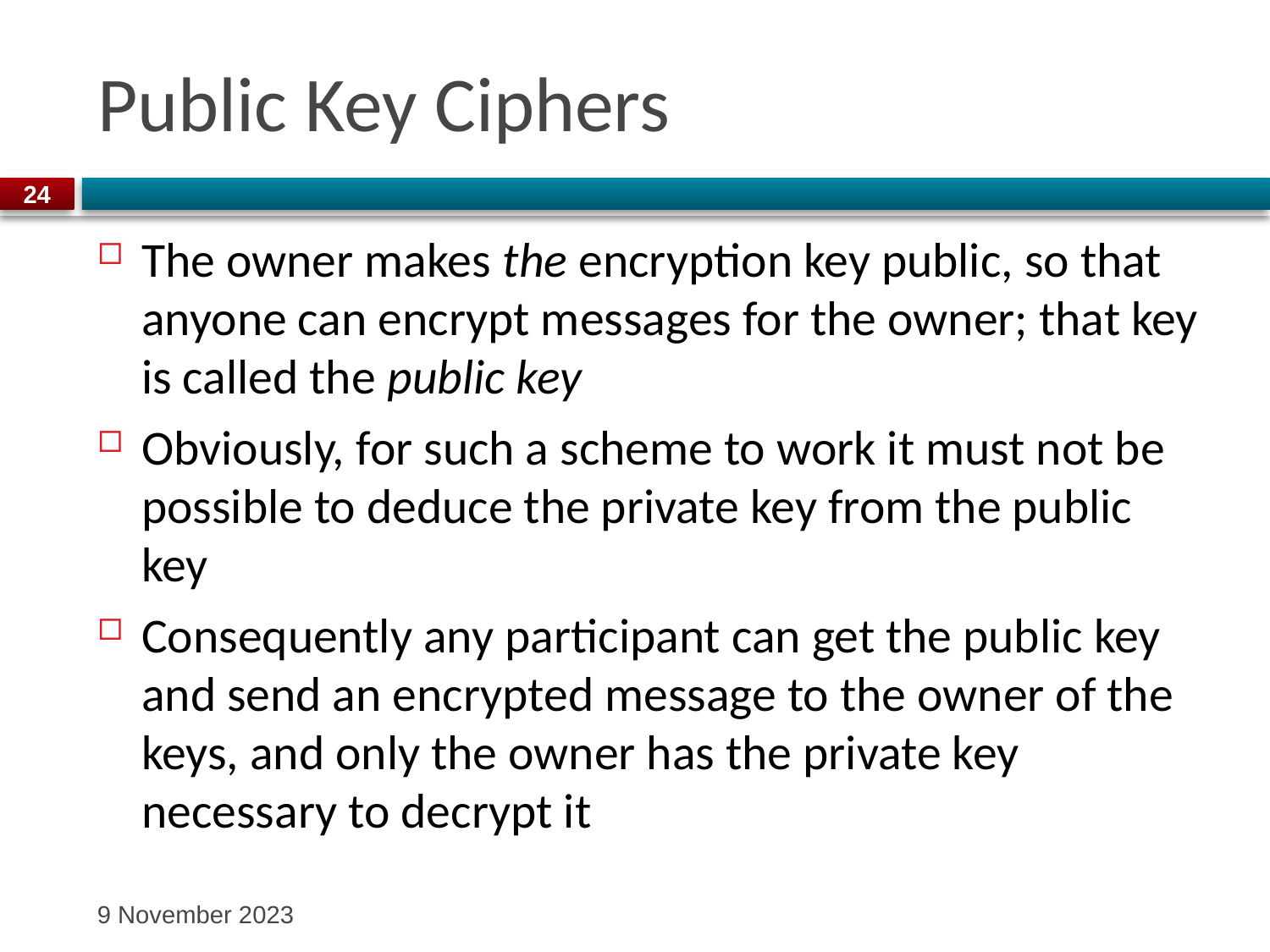

# Public Key Ciphers
24
The owner makes the encryption key public, so that anyone can encrypt messages for the owner; that key is called the public key
Obviously, for such a scheme to work it must not be possible to deduce the private key from the public key
Consequently any participant can get the public key and send an encrypted message to the owner of the keys, and only the owner has the private key necessary to decrypt it
9 November 2023